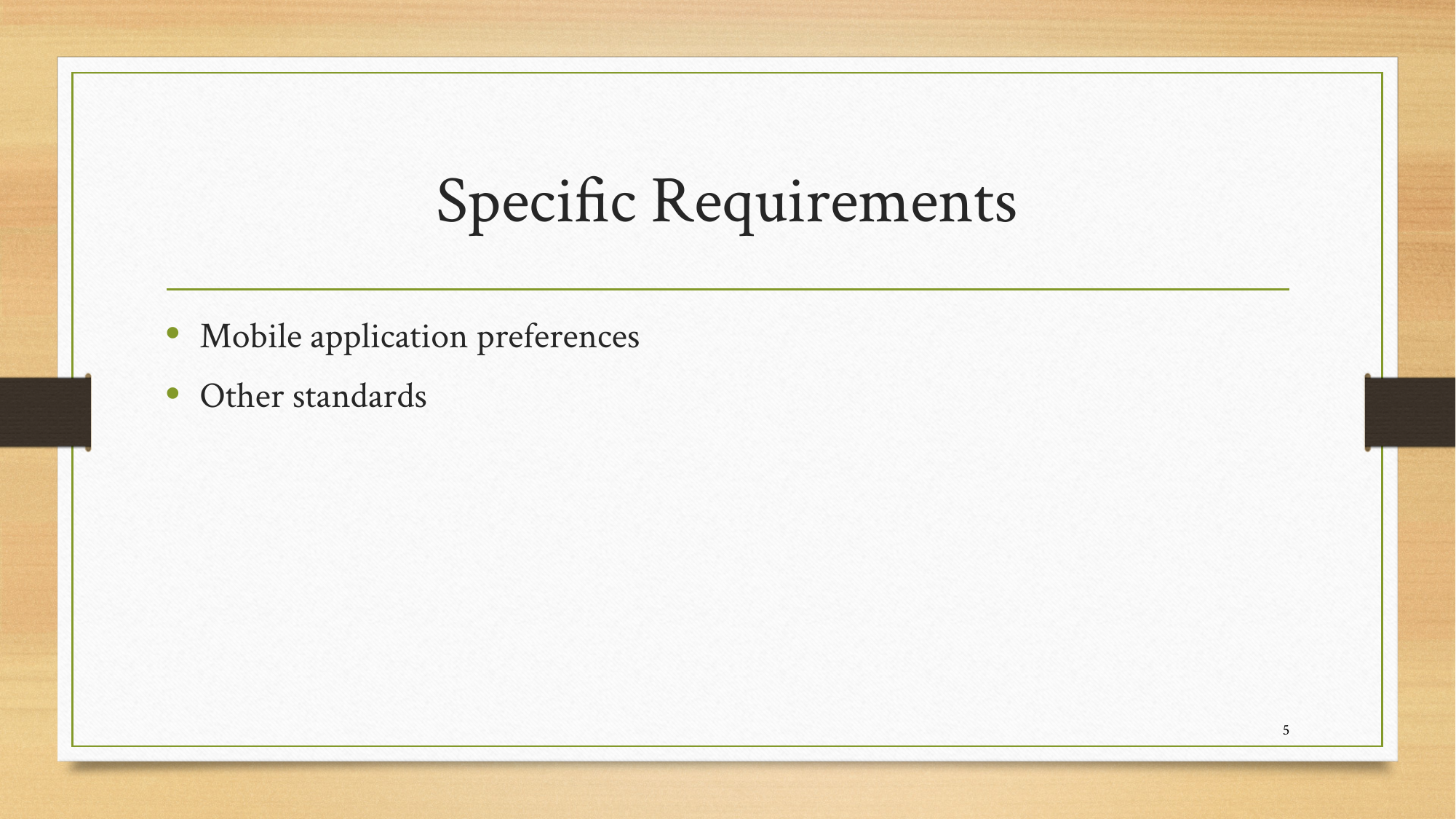

# Specific Requirements
Mobile application preferences
Other standards
5